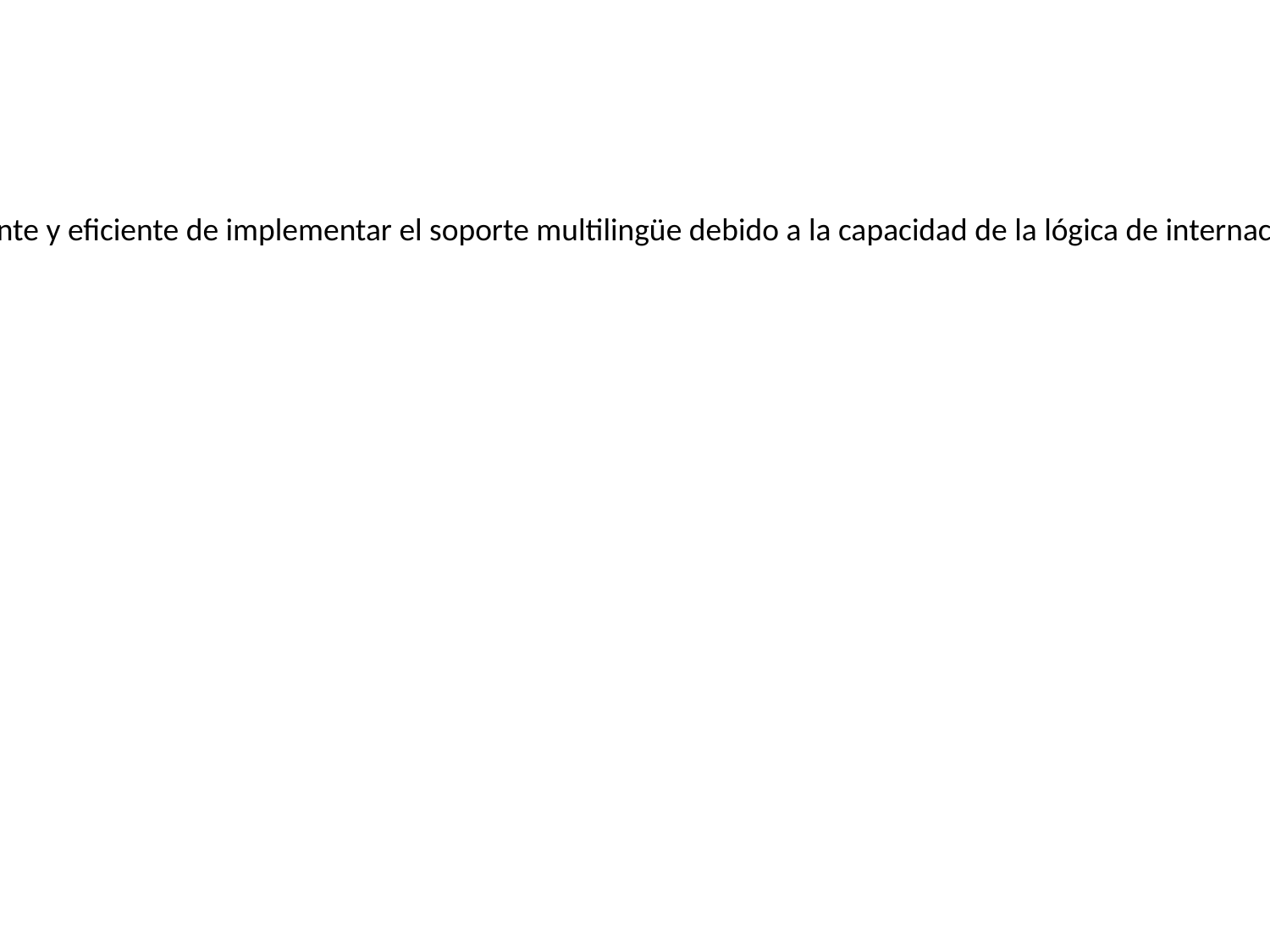

#
Copyright @ 2024 Accenture. Todos reservados.
DIPLOMA
El uso de un vidrio reutilizable para las aplicaciones de la internacionalización en primavera ofrece una forma conveniente y eficiente de implementar el soporte multilingüe debido a la capacidad de la lógica de internacionalización en un módulo separado, los desarrolladores pueden lograr la reutilización, la mantenimiento y la escalabilidad.